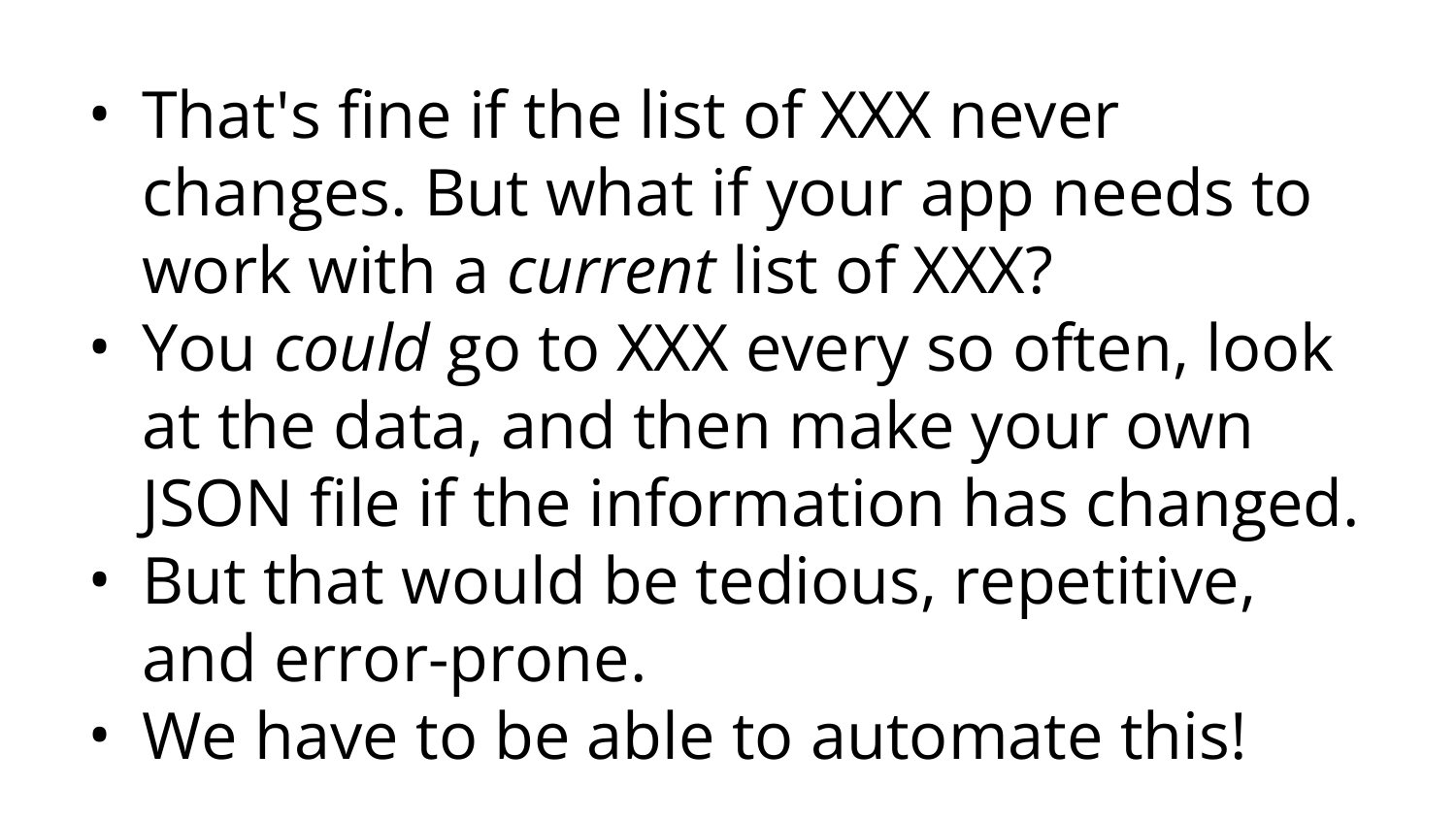

That's fine if the list of XXX never changes. But what if your app needs to work with a current list of XXX?
You could go to XXX every so often, look at the data, and then make your own JSON file if the information has changed.
But that would be tedious, repetitive, and error-prone.
We have to be able to automate this!